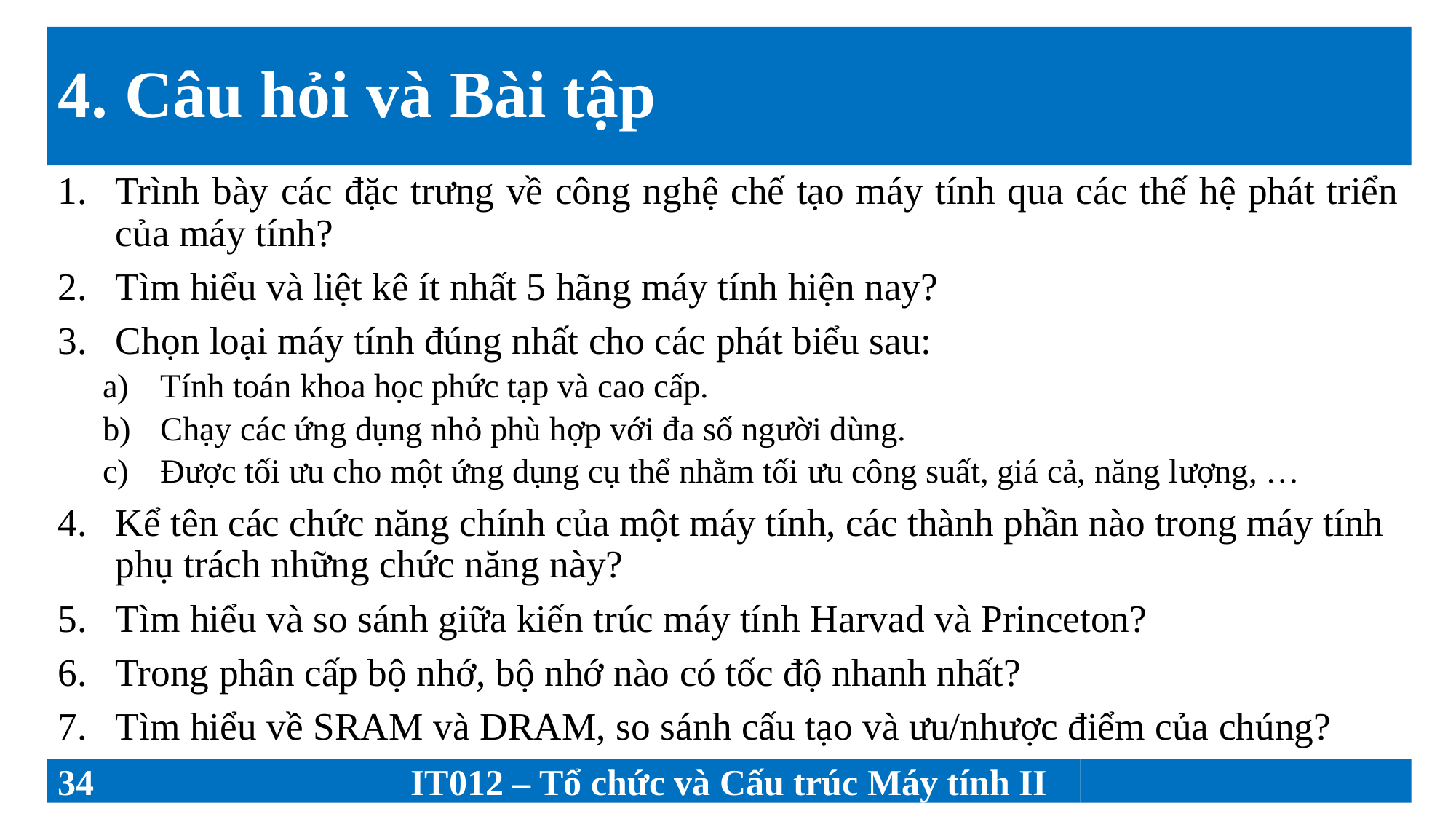

# 4. Câu hỏi và Bài tập
Trình bày các đặc trưng về công nghệ chế tạo máy tính qua các thế hệ phát triển của máy tính?
Tìm hiểu và liệt kê ít nhất 5 hãng máy tính hiện nay?
Chọn loại máy tính đúng nhất cho các phát biểu sau:
Tính toán khoa học phức tạp và cao cấp.
Chạy các ứng dụng nhỏ phù hợp với đa số người dùng.
Được tối ưu cho một ứng dụng cụ thể nhằm tối ưu công suất, giá cả, năng lượng, …
Kể tên các chức năng chính của một máy tính, các thành phần nào trong máy tính phụ trách những chức năng này?
Tìm hiểu và so sánh giữa kiến trúc máy tính Harvad và Princeton?
Trong phân cấp bộ nhớ, bộ nhớ nào có tốc độ nhanh nhất?
Tìm hiểu về SRAM và DRAM, so sánh cấu tạo và ưu/nhược điểm của chúng?
34